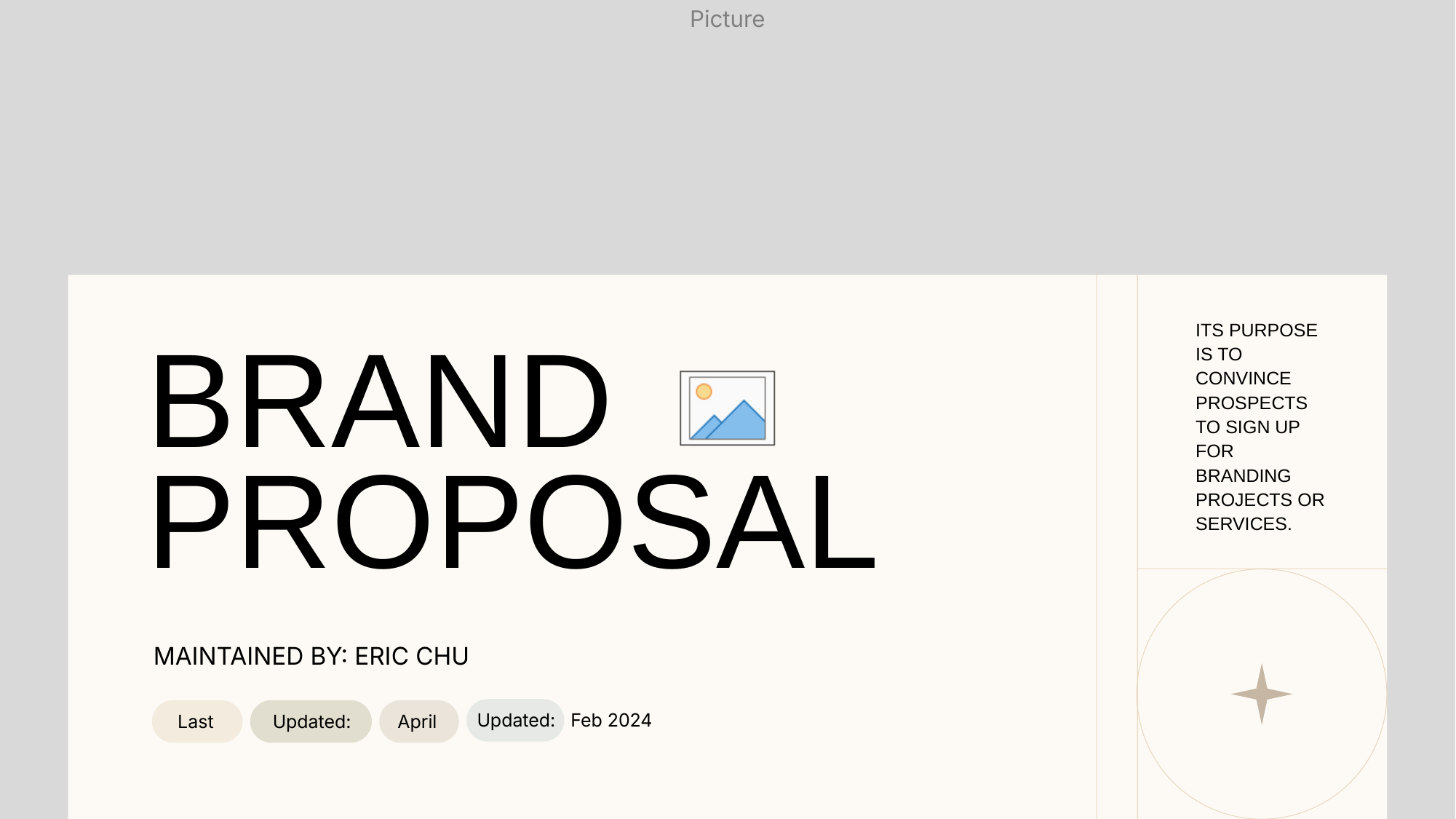

ITS PURPOSE IS TO CONVINCE PROSPECTS TO SIGN UP FOR BRANDING PROJECTS OR SERVICES.
BRAND PROPOSAL

MAINTAINED BY: ERIC CHU

Updated:   Feb 2024
Last
Updated:
April